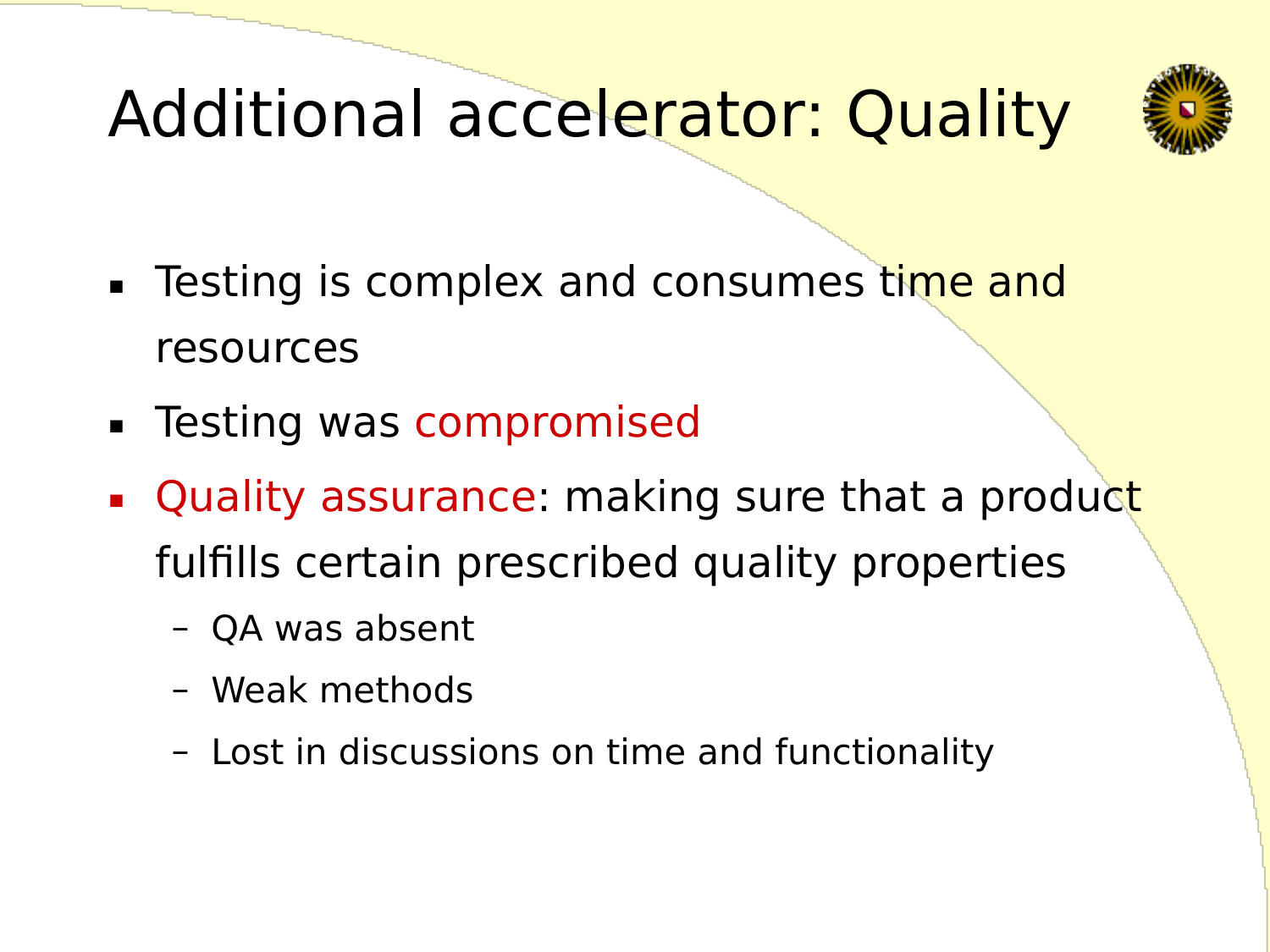

# Additional accelerator: Quality
Testing is complex and consumes time and resources
Testing was compromised
Quality assurance: making sure that a product fulfills certain prescribed quality properties
QA was absent
Weak methods
Lost in discussions on time and functionality